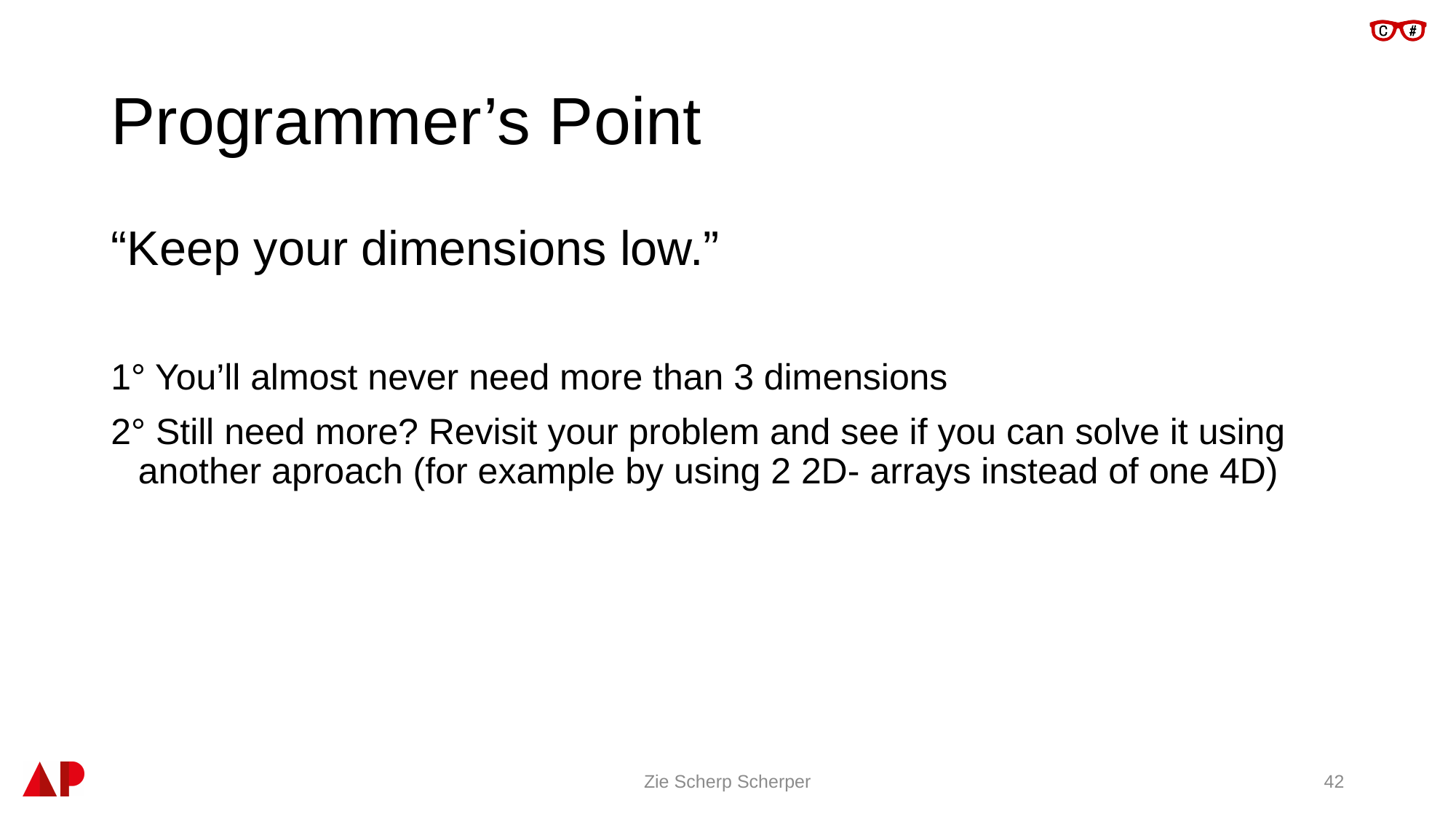

# Programmer’s Point
“Keep your dimensions low.”

1° You’ll almost never need more than 3 dimensions
2° Still need more? Revisit your problem and see if you can solve it using another aproach (for example by using 2 2D- arrays instead of one 4D)
Zie Scherp Scherper
42